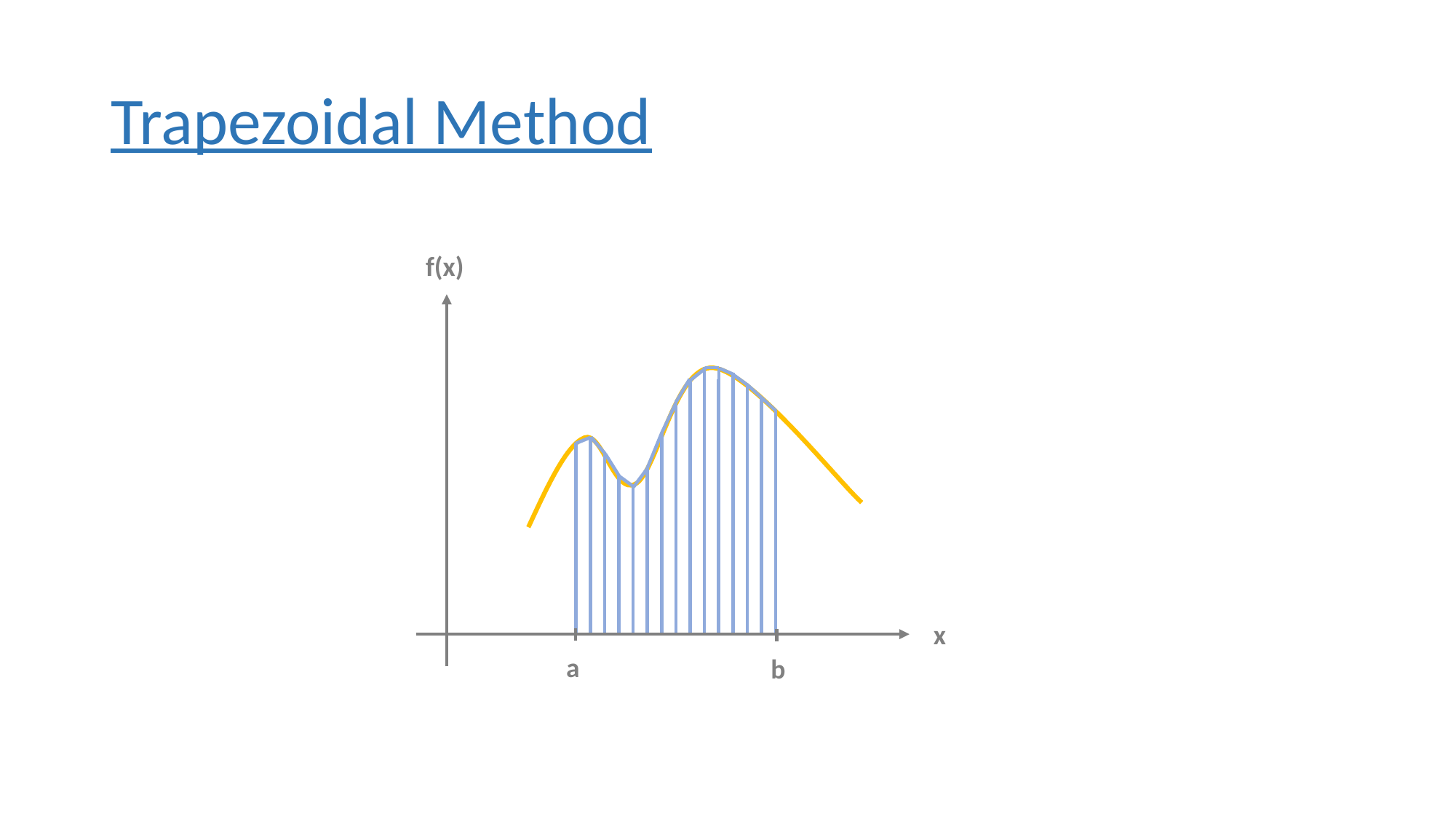

# Trapezoidal Method
f(x)

x
a
b